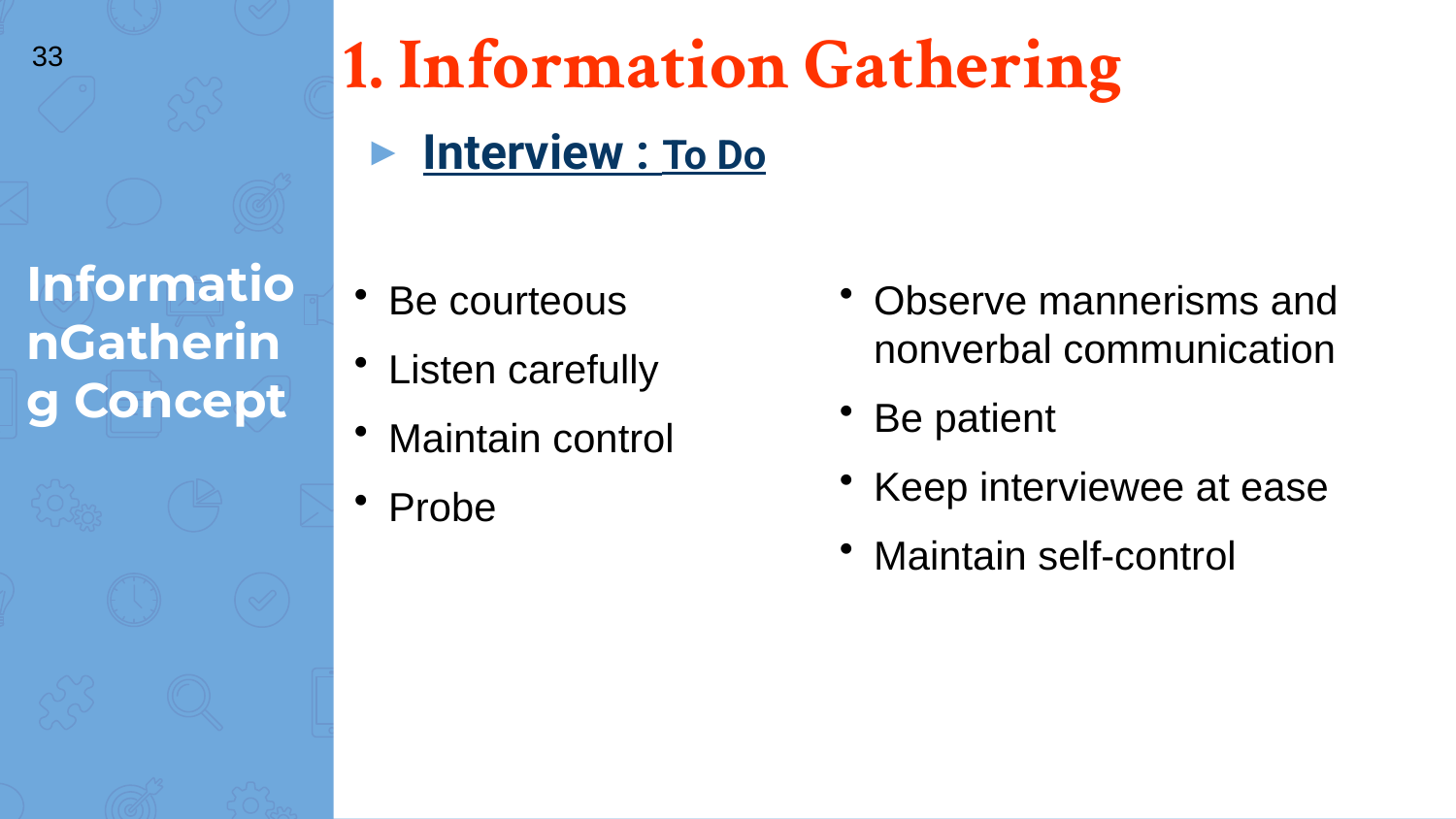

# 1. Information Gathering
33
Interview : To Do
InformationGathering Concept
Be courteous
Listen carefully
Maintain control
Probe
Observe mannerisms and nonverbal communication
Be patient
Keep interviewee at ease
Maintain self-control